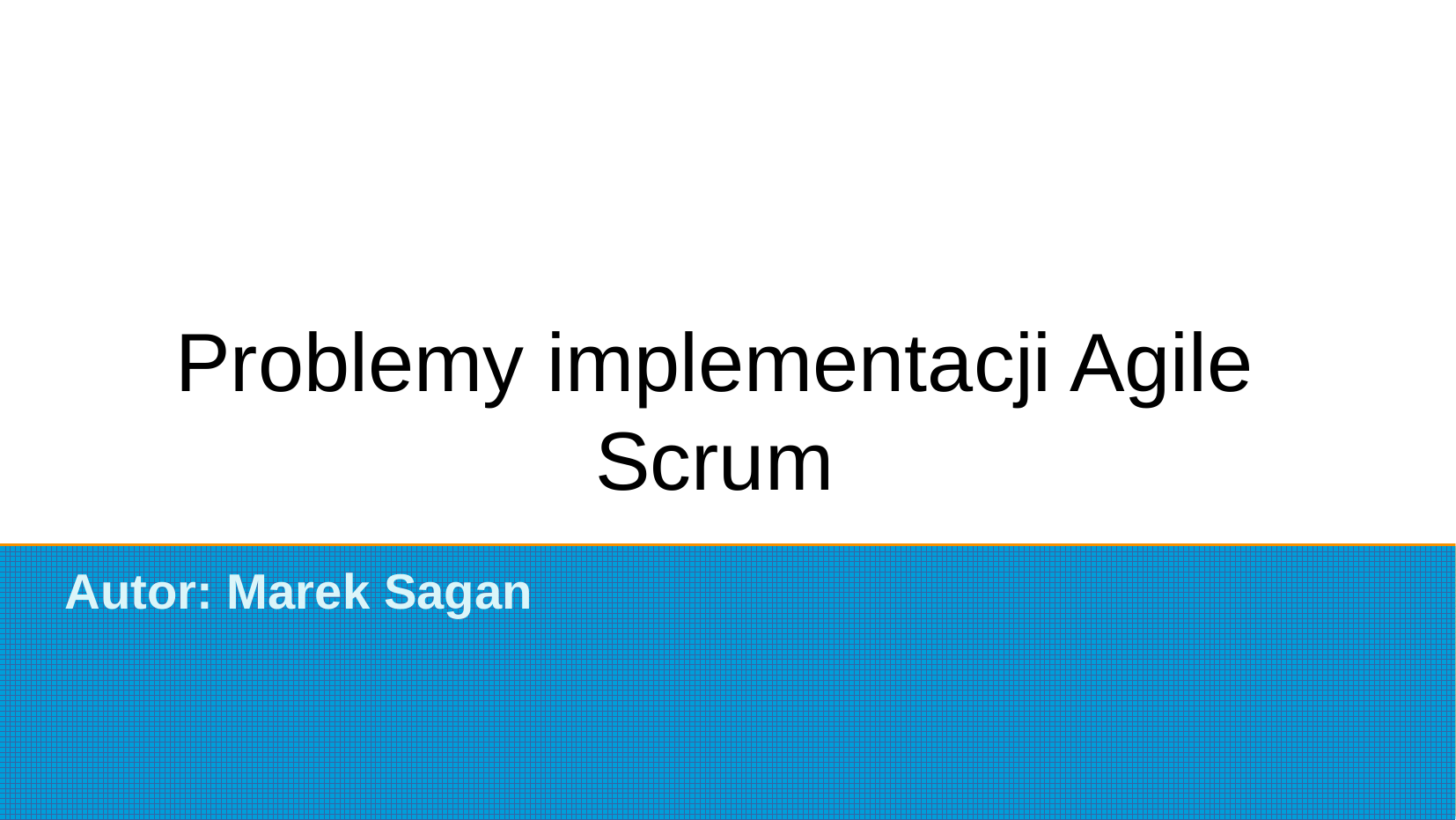

# Problemy implementacji Agile Scrum
Autor: Marek Sagan